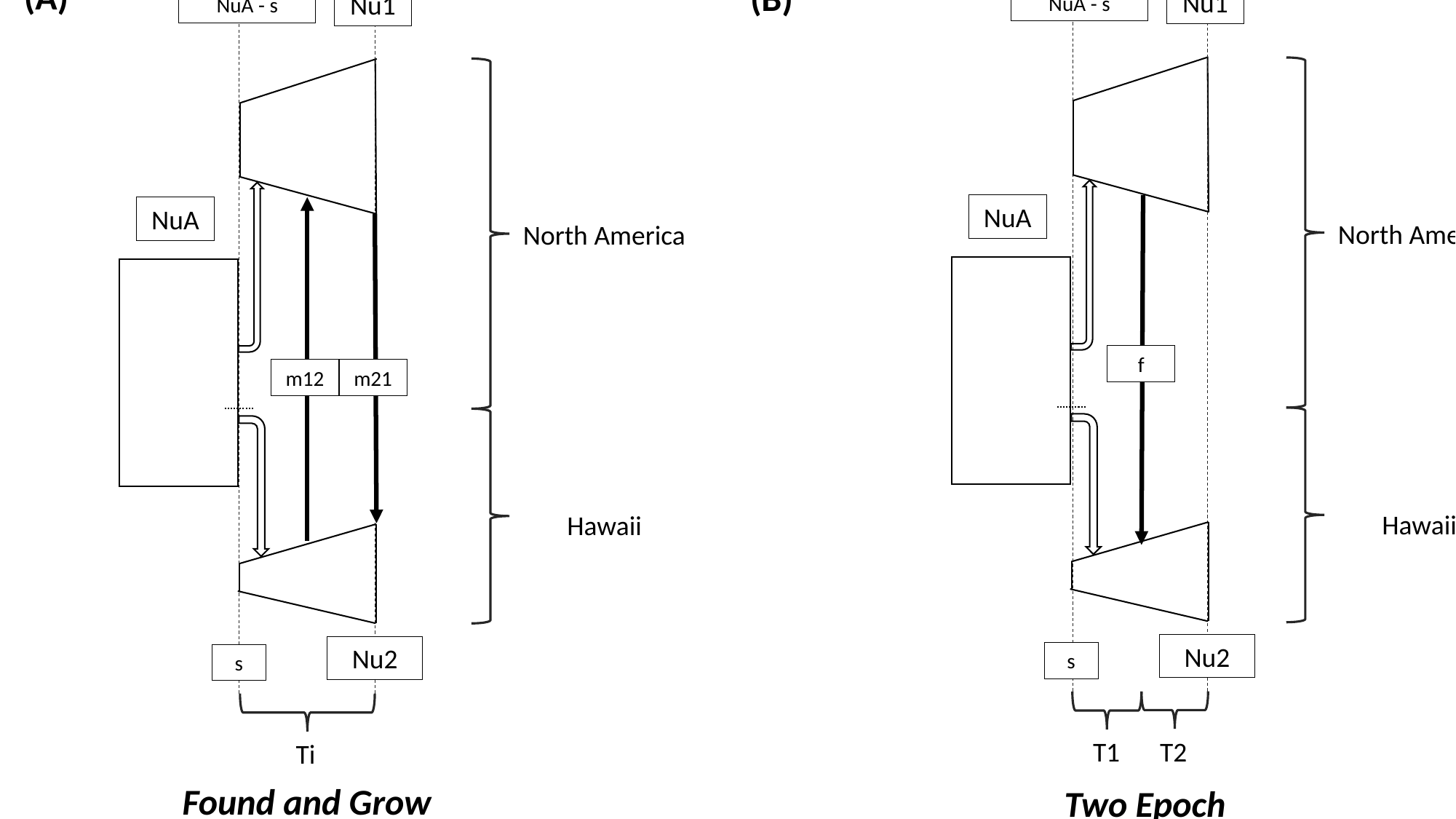

(A)
(B)
Nu1
NuA - s

North America
NuA

f

Hawaii

Nu2
s

T1
T2
Two Epoch
Nu1
NuA - s

North America
NuA

m21
m12

Hawaii

Nu2
s

Ti
Found and Grow
(C)
NuG2 - s

North America

NuG
NuA

m21
m12

Hawaii

Nu2F
s

Tg

Tg2

Ts
Zhan
(D)
NuG2 - s
Nu1F
NuG2

NuG
NuA

m21
m12

Nu2F
s

Tg2

Tg3

Tg

Ts

North America

Hawaii
Three Epoch